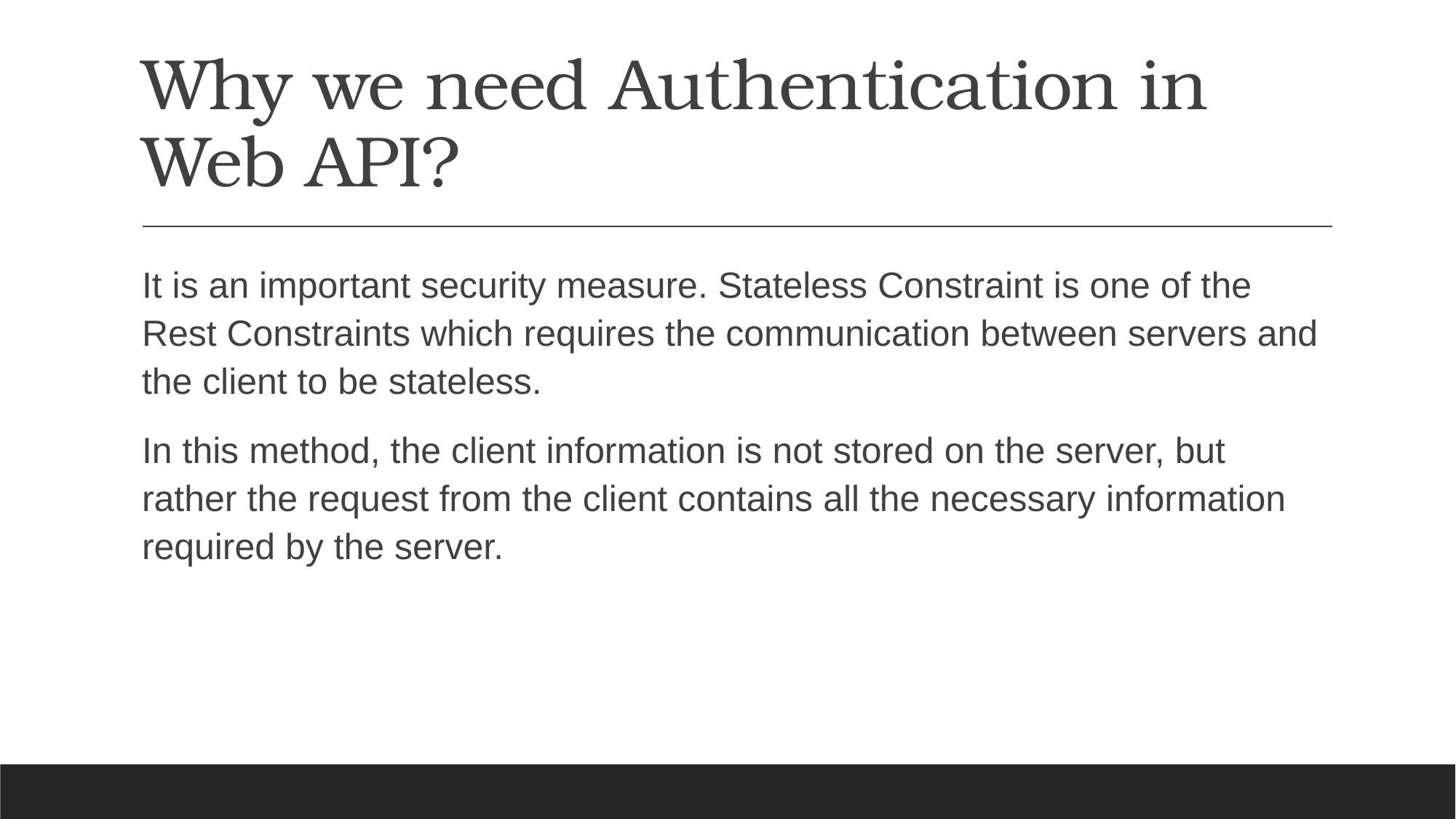

# Why we need Authentication in Web API?
It is an important security measure. Stateless Constraint is one of the Rest Constraints which requires the communication between servers and the client to be stateless.
In this method, the client information is not stored on the server, but rather the request from the client contains all the necessary information required by the server.